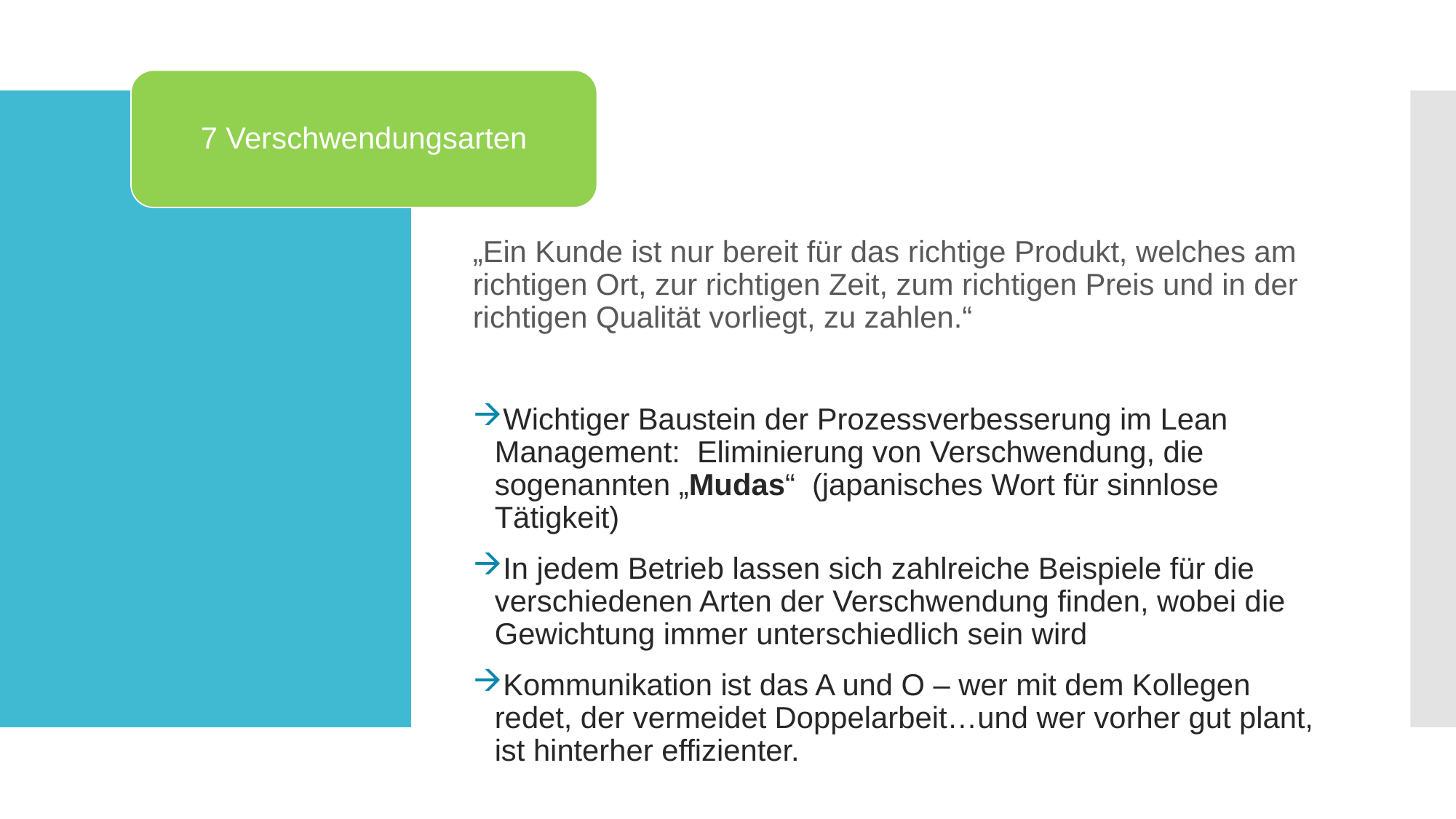

7 Verschwendungsarten
#
„Ein Kunde ist nur bereit für das richtige Produkt, welches am richtigen Ort, zur richtigen Zeit, zum richtigen Preis und in der richtigen Qualität vorliegt, zu zahlen.“

Wichtiger Baustein der Prozessverbesserung im Lean Management:  Eliminierung von Verschwendung, die sogenannten „Mudas“  (japanisches Wort für sinnlose Tätigkeit)
In jedem Betrieb lassen sich zahlreiche Beispiele für die verschiedenen Arten der Verschwendung finden, wobei die Gewichtung immer unterschiedlich sein wird
Kommunikation ist das A und O – wer mit dem Kollegen redet, der vermeidet Doppelarbeit…und wer vorher gut plant, ist hinterher effizienter.